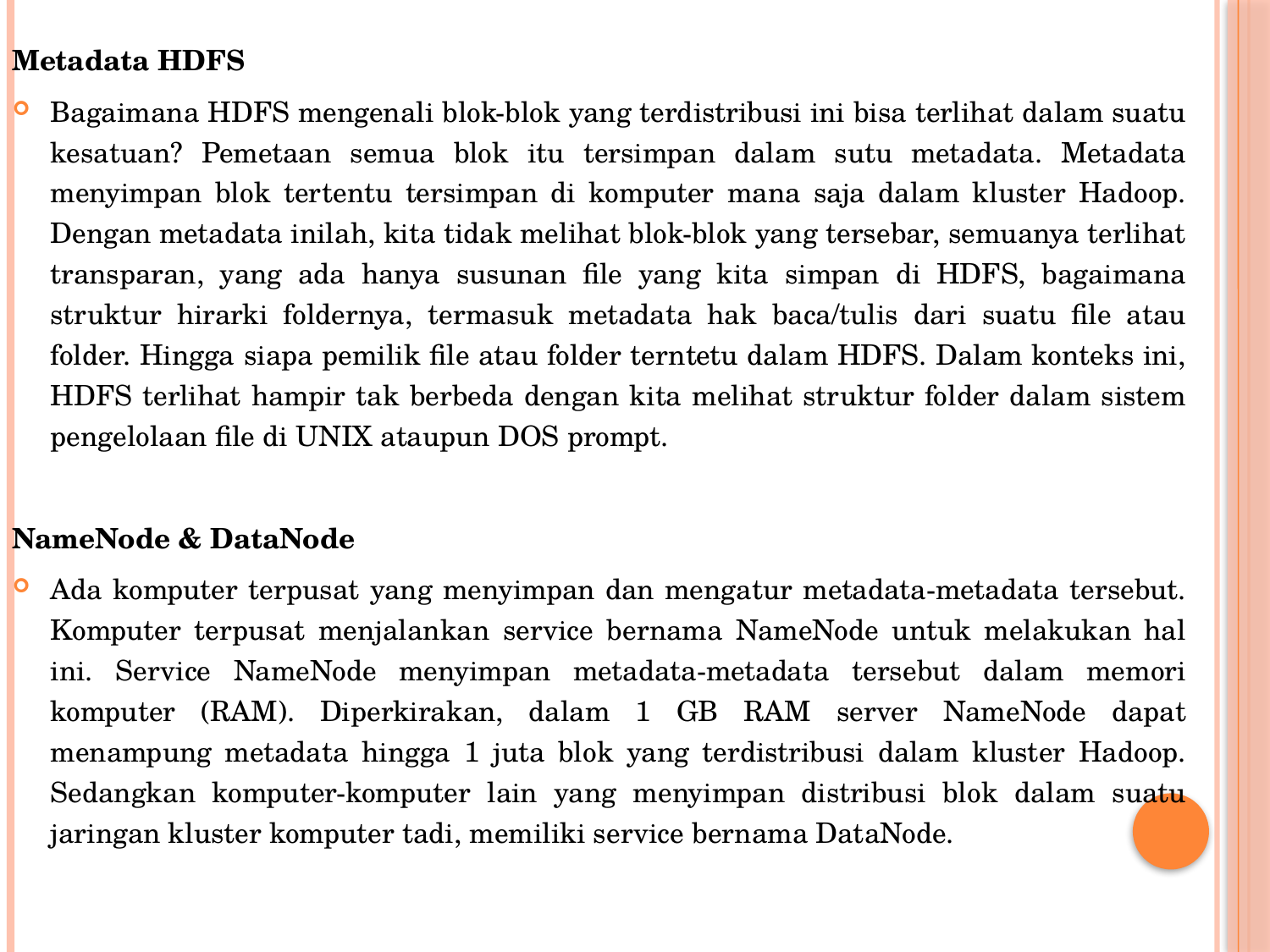

Metadata HDFS
Bagaimana HDFS mengenali blok-blok yang terdistribusi ini bisa terlihat dalam suatu kesatuan? Pemetaan semua blok itu tersimpan dalam sutu metadata. Metadata menyimpan blok tertentu tersimpan di komputer mana saja dalam kluster Hadoop. Dengan metadata inilah, kita tidak melihat blok-blok yang tersebar, semuanya terlihat transparan, yang ada hanya susunan file yang kita simpan di HDFS, bagaimana struktur hirarki foldernya, termasuk metadata hak baca/tulis dari suatu file atau folder. Hingga siapa pemilik file atau folder terntetu dalam HDFS. Dalam konteks ini, HDFS terlihat hampir tak berbeda dengan kita melihat struktur folder dalam sistem pengelolaan file di UNIX ataupun DOS prompt.

NameNode & DataNode
Ada komputer terpusat yang menyimpan dan mengatur metadata-metadata tersebut. Komputer terpusat menjalankan service bernama NameNode untuk melakukan hal ini. Service NameNode menyimpan metadata-metadata tersebut dalam memori komputer (RAM). Diperkirakan, dalam 1 GB RAM server NameNode dapat menampung metadata hingga 1 juta blok yang terdistribusi dalam kluster Hadoop. Sedangkan komputer-komputer lain yang menyimpan distribusi blok dalam suatu jaringan kluster komputer tadi, memiliki service bernama DataNode.